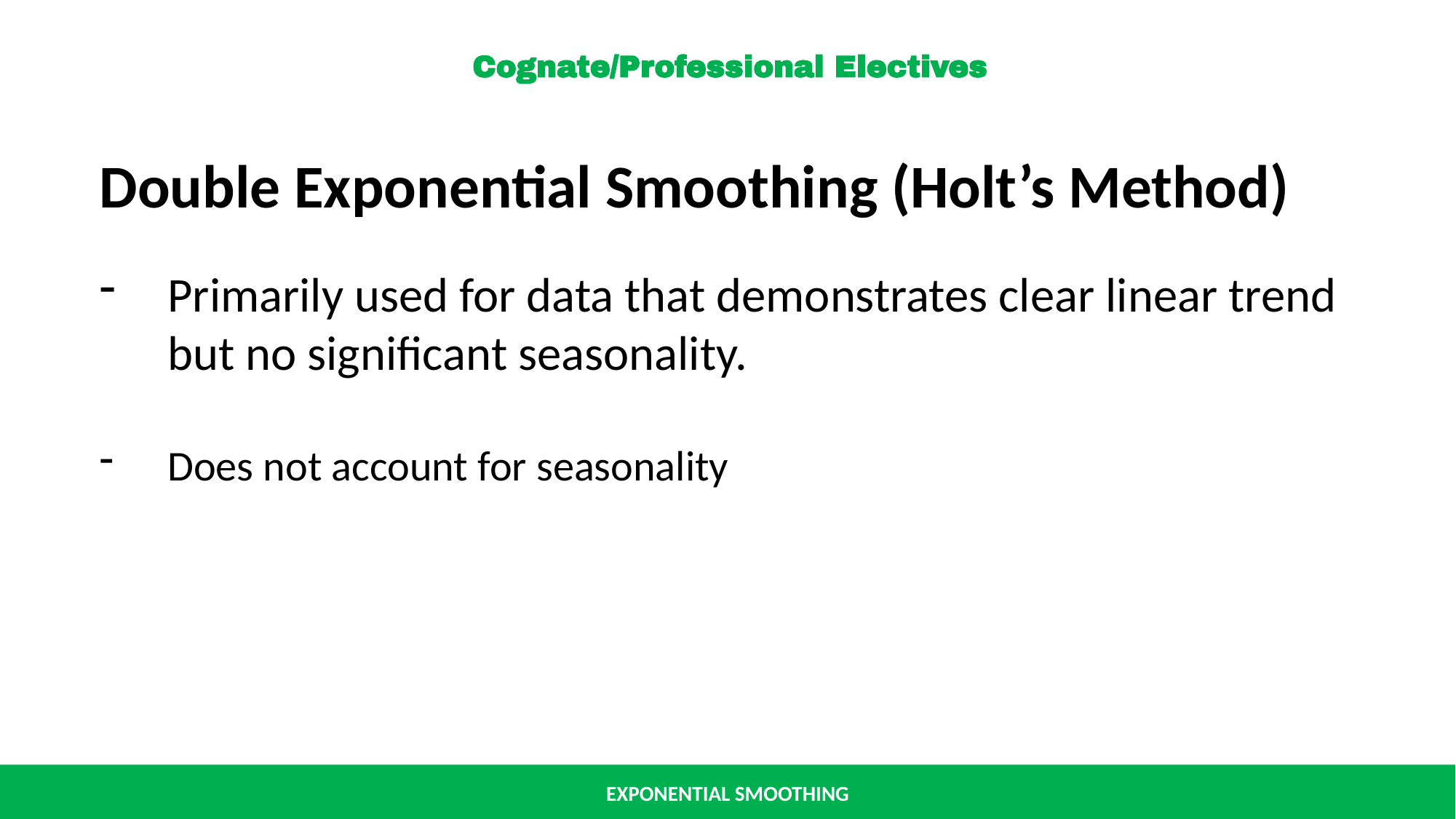

Double Exponential Smoothing (Holt’s Method)

Primarily used for data that demonstrates clear linear trend but no significant seasonality.

Does not account for seasonality